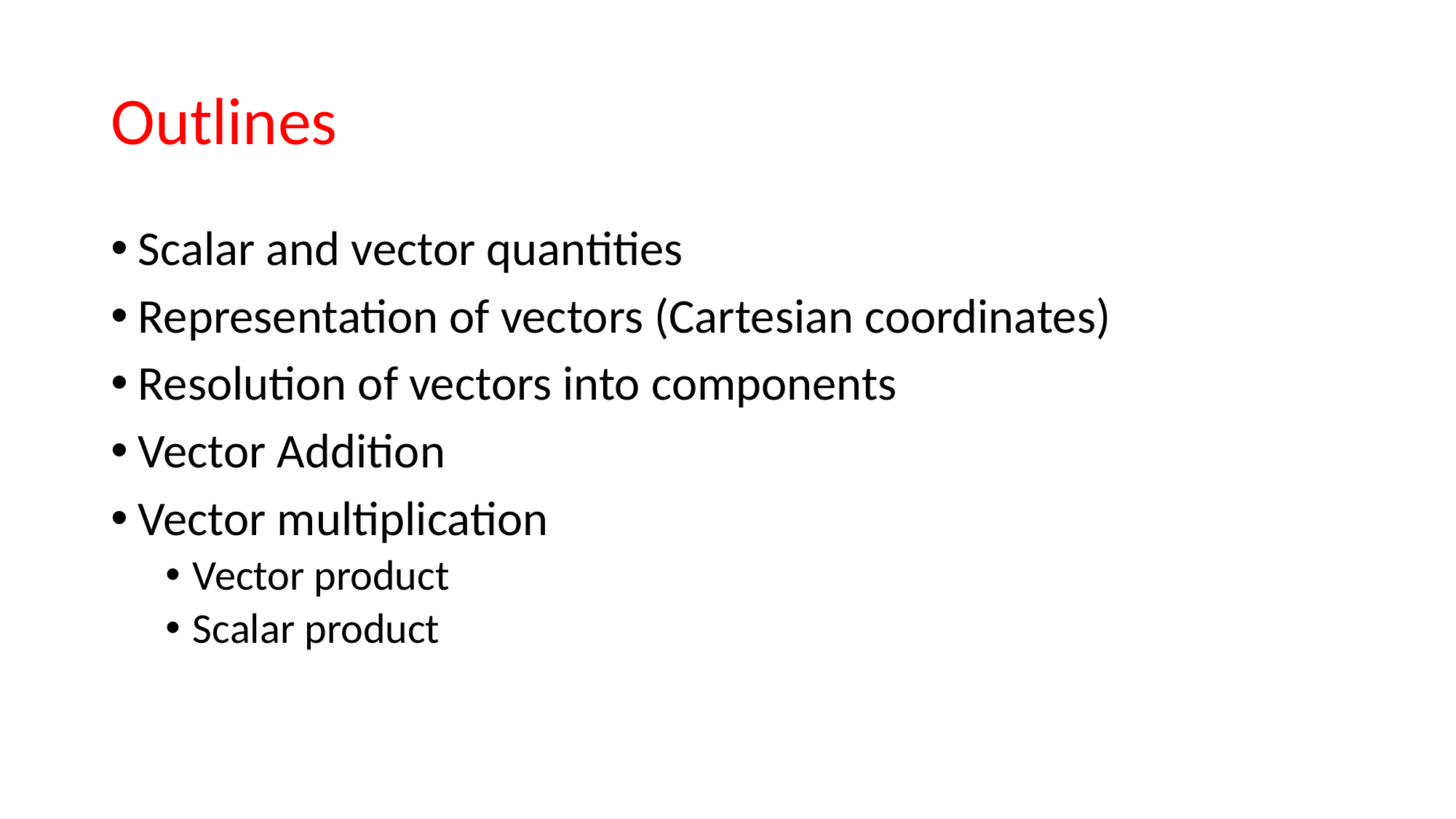

# Outlines
Scalar and vector quantities
Representation of vectors (Cartesian coordinates)
Resolution of vectors into components
Vector Addition
Vector multiplication
Vector product
Scalar product